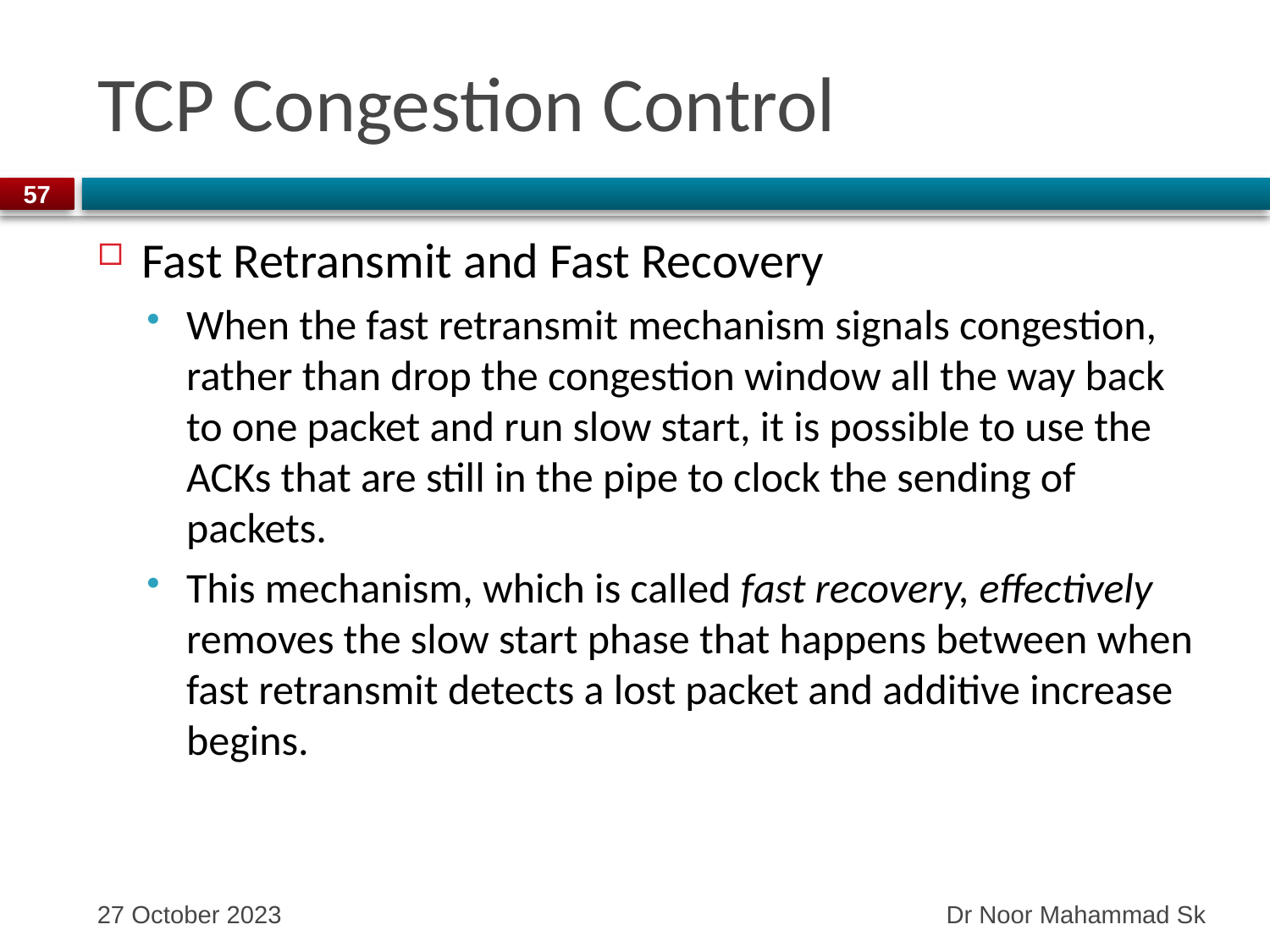

# TCP Congestion Control
57
Fast Retransmit and Fast Recovery
When the fast retransmit mechanism signals congestion, rather than drop the congestion window all the way back to one packet and run slow start, it is possible to use the ACKs that are still in the pipe to clock the sending of packets.
This mechanism, which is called fast recovery, effectively removes the slow start phase that happens between when fast retransmit detects a lost packet and additive increase begins.

Dr Noor Mahammad Sk
27 October 2023